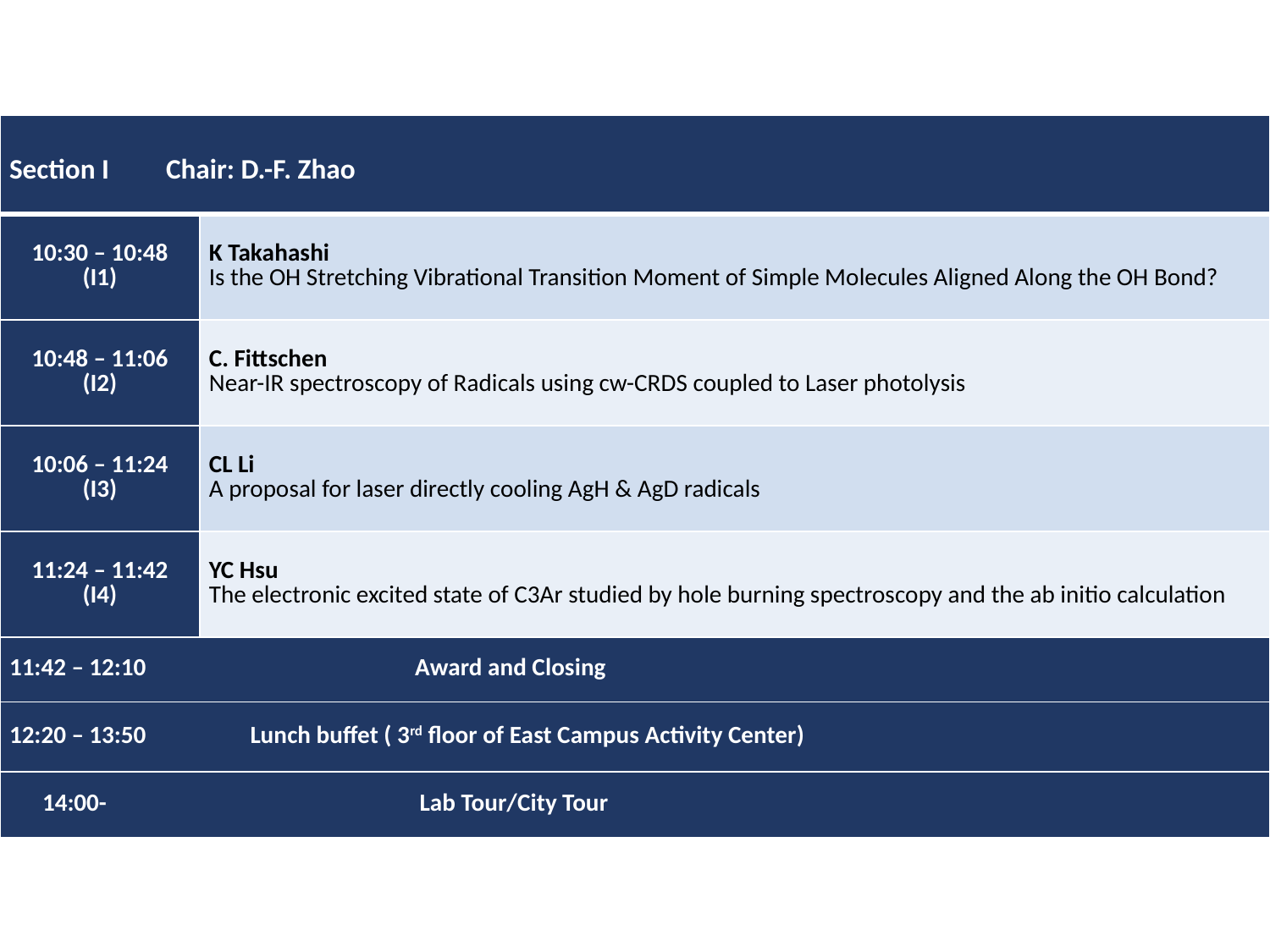

| Section I Chair: D.-F. Zhao |  |
| --- | --- |
| 10:30 – 10:48 (I1) | K Takahashi Is the OH Stretching Vibrational Transition Moment of Simple Molecules Aligned Along the OH Bond? |
| 10:48 – 11:06 (I2) | C. Fittschen Near-IR spectroscopy of Radicals using cw-CRDS coupled to Laser photolysis |
| 10:06 – 11:24 (I3) | CL Li A proposal for laser directly cooling AgH & AgD radicals |
| 11:24 – 11:42 (I4) | YC Hsu The electronic excited state of C3Ar studied by hole burning spectroscopy and the ab initio calculation |
| 11:42 – 12:10 Award and Closing |  |
| 12:20 – 13:50 Lunch buffet ( 3rd floor of East Campus Activity Center) |  |
| 14:00- Lab Tour/City Tour |  |